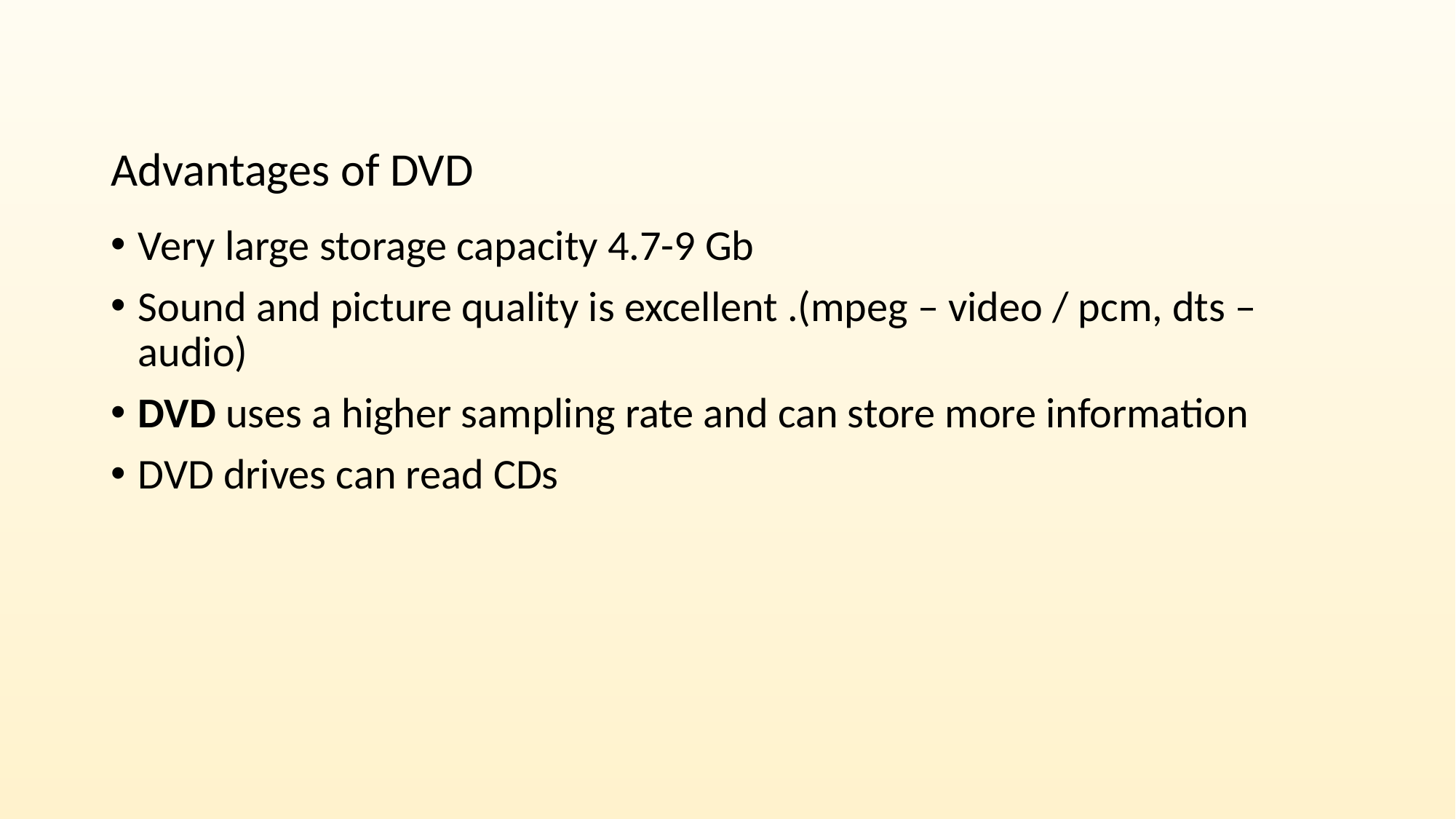

# Advantages of DVD
Very large storage capacity 4.7-9 Gb
Sound and picture quality is excellent .(mpeg – video / pcm, dts –audio)
DVD uses a higher sampling rate and can store more information
DVD drives can read CDs